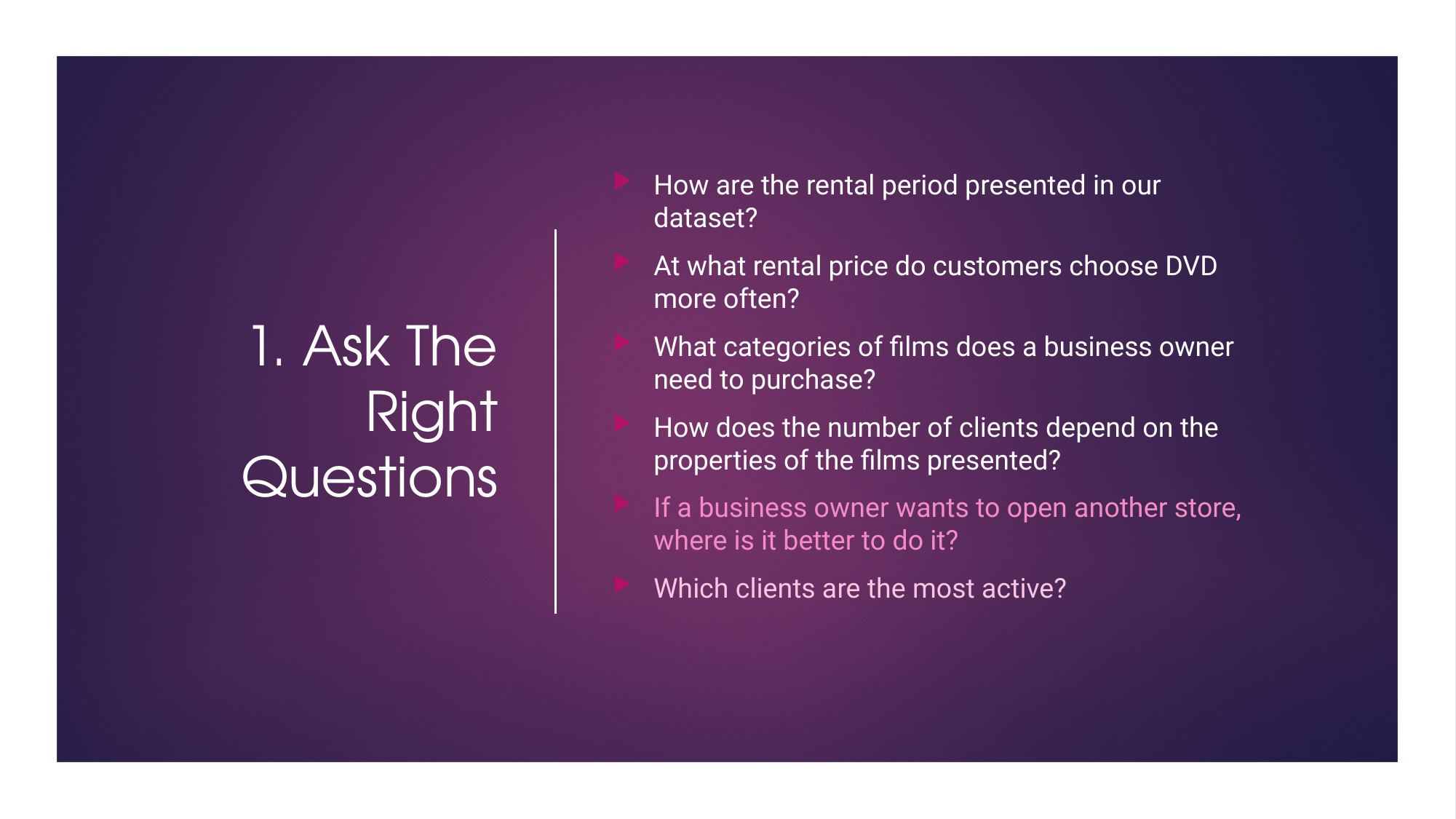

# 1. Ask The Right Questions
How are the rental period presented in our dataset?
At what rental price do customers choose DVD more often?
What categories of films does a business owner need to purchase?
How does the number of clients depend on the properties of the films presented?
If a business owner wants to open another store, where is it better to do it?
Which clients are the most active?